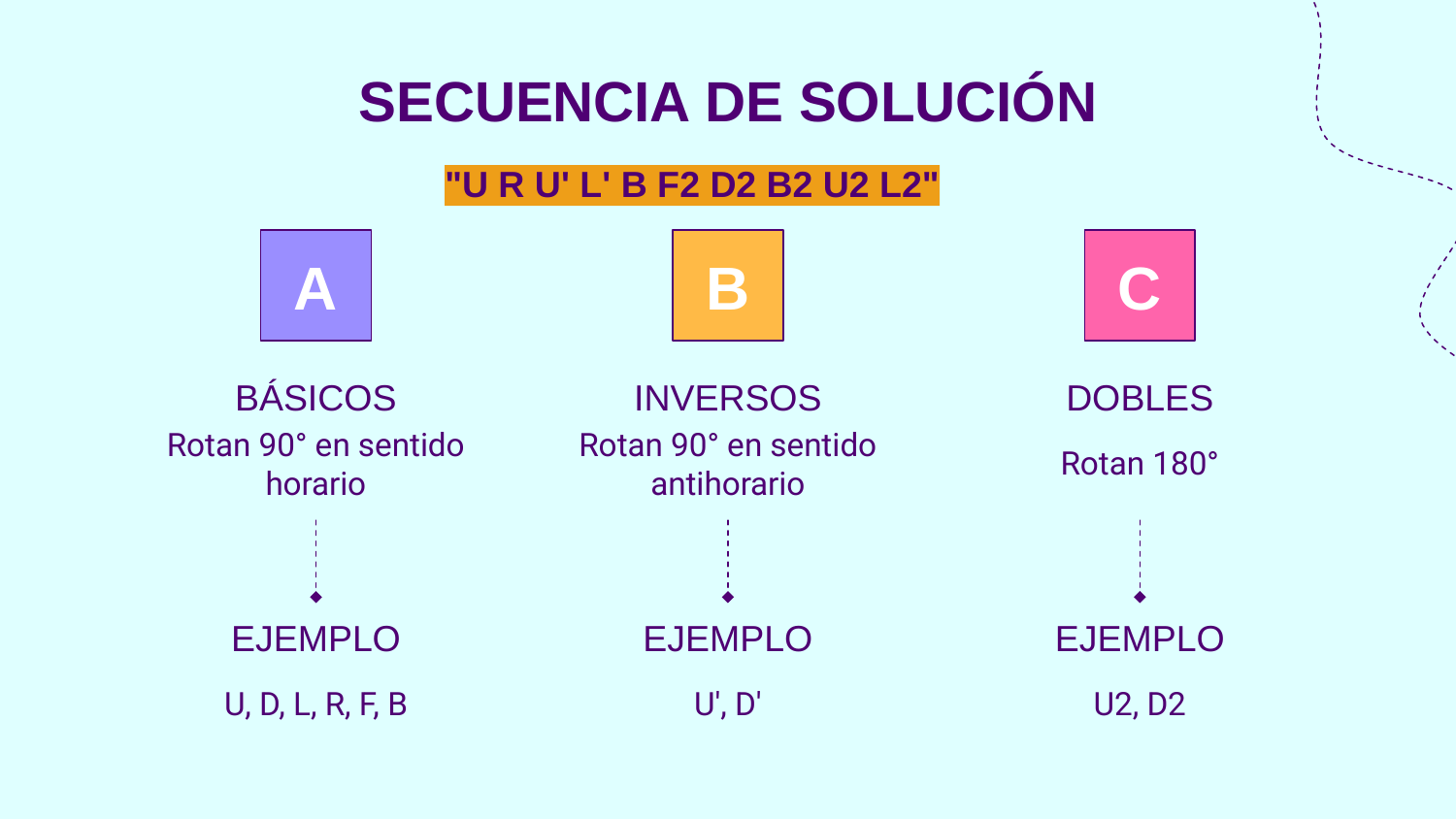

# SECUENCIA DE SOLUCIÓN
"U R U' L' B F2 D2 B2 U2 L2"

A
B
C
BÁSICOS
INVERSOS
DOBLES
Rotan 90° en sentido horario
Rotan 90° en sentido antihorario
Rotan 180°
EJEMPLO
EJEMPLO
EJEMPLO
U, D, L, R, F, B
U', D'
U2, D2